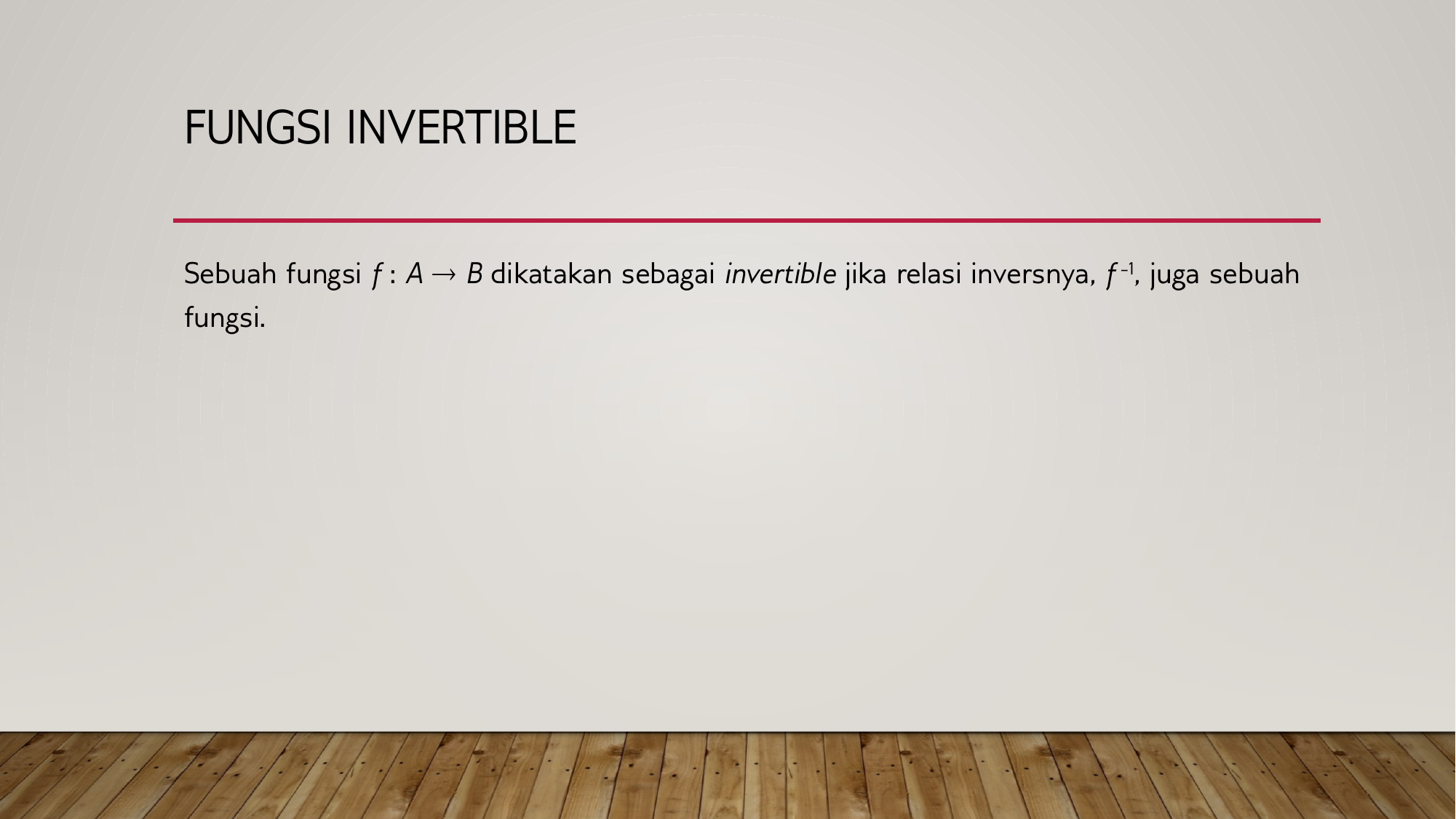

# Fungsi invertible
Sebuah fungsi f : A → B dikatakan sebagai invertible jika relasi inversnya, f –1, juga sebuah fungsi.